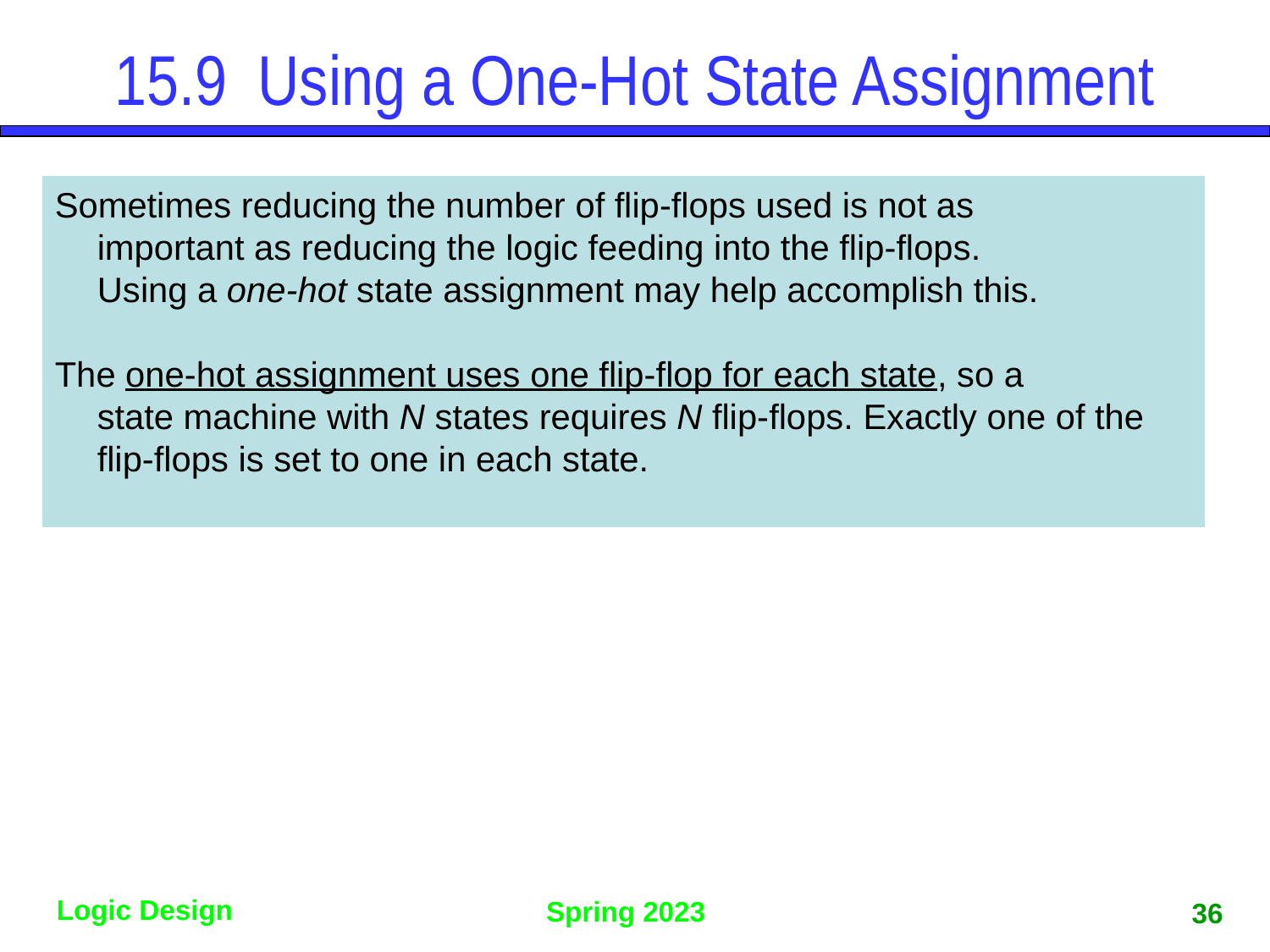

15.9	 Using a One-Hot State Assignment
Sometimes reducing the number of flip-flops used is not as
important as reducing the logic feeding into the flip-flops.
Using a one-hot state assignment may help accomplish this.

The one-hot assignment uses one flip-flop for each state, so a
state machine with N states requires N flip-flops. Exactly one of the flip-flops is set to one in each state.

36